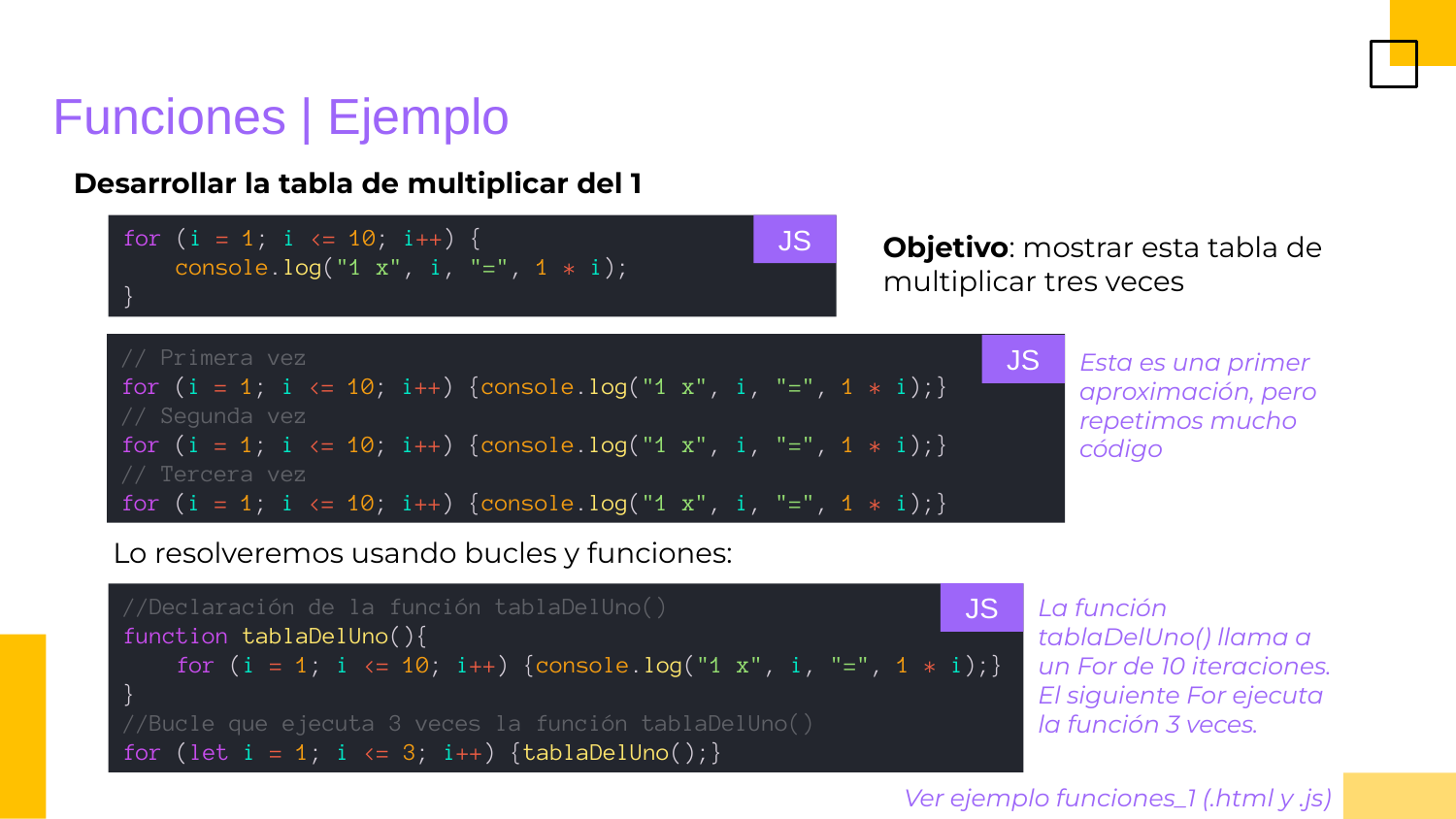

Funciones | Ejemplo
Desarrollar la tabla de multiplicar del 1
for (i = 1; i <= 10; i++) {
    console.log("1 x", i, "=", 1 * i);
}
JS
Objetivo: mostrar esta tabla de multiplicar tres veces
Esta es una primer aproximación, pero repetimos mucho código
// Primera vez
for (i = 1; i <= 10; i++) {console.log("1 x", i, "=", 1 * i);}
// Segunda vez
for (i = 1; i <= 10; i++) {console.log("1 x", i, "=", 1 * i);}
// Tercera vez
for (i = 1; i <= 10; i++) {console.log("1 x", i, "=", 1 * i);}
JS
Lo resolveremos usando bucles y funciones:
La función tablaDelUno() llama a un For de 10 iteraciones. El siguiente For ejecuta la función 3 veces.
JS
//Declaración de la función tablaDelUno()
function tablaDelUno(){
    for (i = 1; i <= 10; i++) {console.log("1 x", i, "=", 1 * i);}
}
//Bucle que ejecuta 3 veces la función tablaDelUno()
for (let i = 1; i <= 3; i++) {tablaDelUno();}
Ver ejemplo funciones_1 (.html y .js)